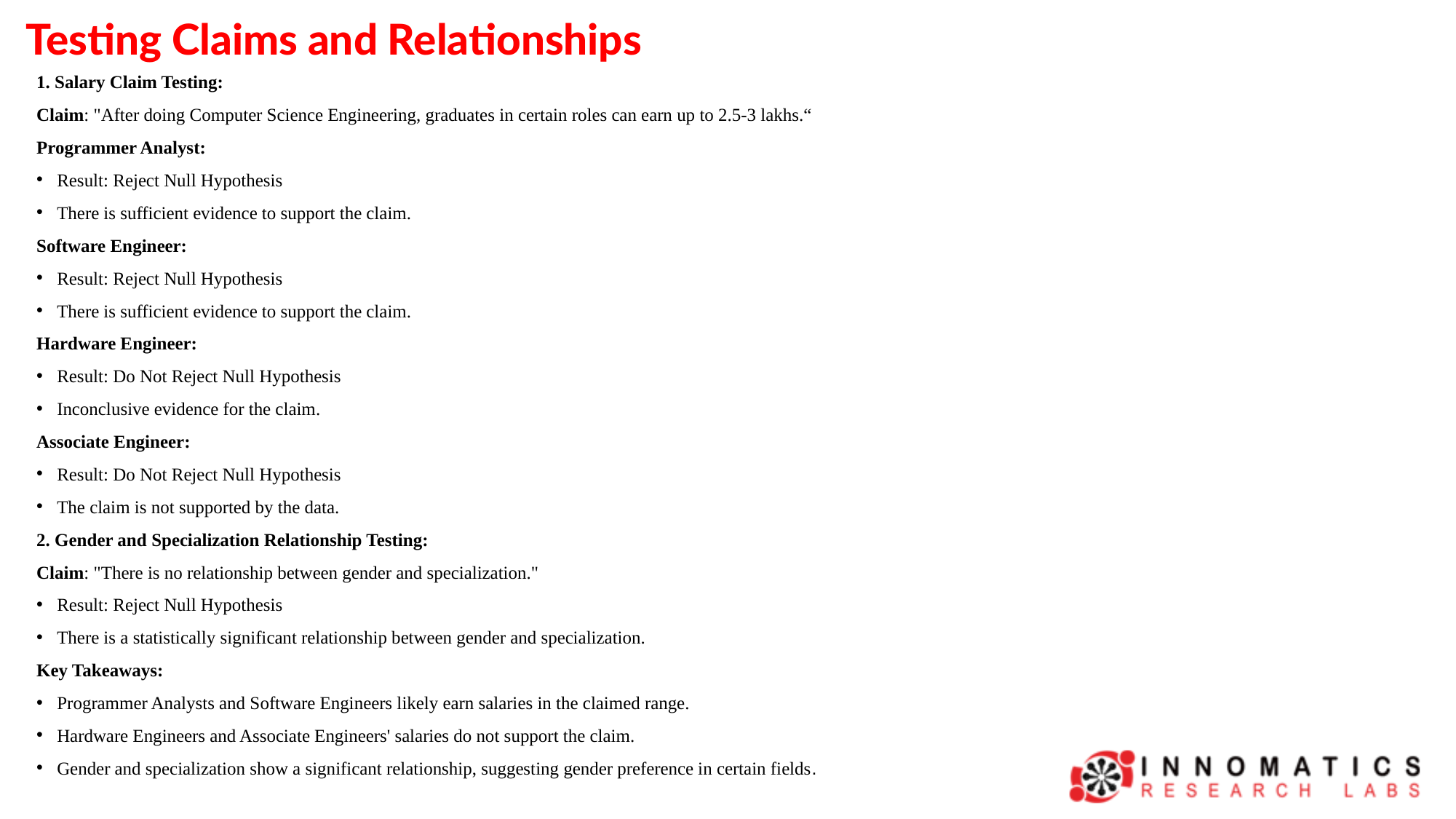

Testing Claims and Relationships
1. Salary Claim Testing:
Claim: "After doing Computer Science Engineering, graduates in certain roles can earn up to 2.5-3 lakhs.“
Programmer Analyst:
Result: Reject Null Hypothesis
There is sufficient evidence to support the claim.
Software Engineer:
Result: Reject Null Hypothesis
There is sufficient evidence to support the claim.
Hardware Engineer:
Result: Do Not Reject Null Hypothesis
Inconclusive evidence for the claim.
Associate Engineer:
Result: Do Not Reject Null Hypothesis
The claim is not supported by the data.
2. Gender and Specialization Relationship Testing:
Claim: "There is no relationship between gender and specialization."
Result: Reject Null Hypothesis
There is a statistically significant relationship between gender and specialization.
Key Takeaways:
Programmer Analysts and Software Engineers likely earn salaries in the claimed range.
Hardware Engineers and Associate Engineers' salaries do not support the claim.
Gender and specialization show a significant relationship, suggesting gender preference in certain fields.